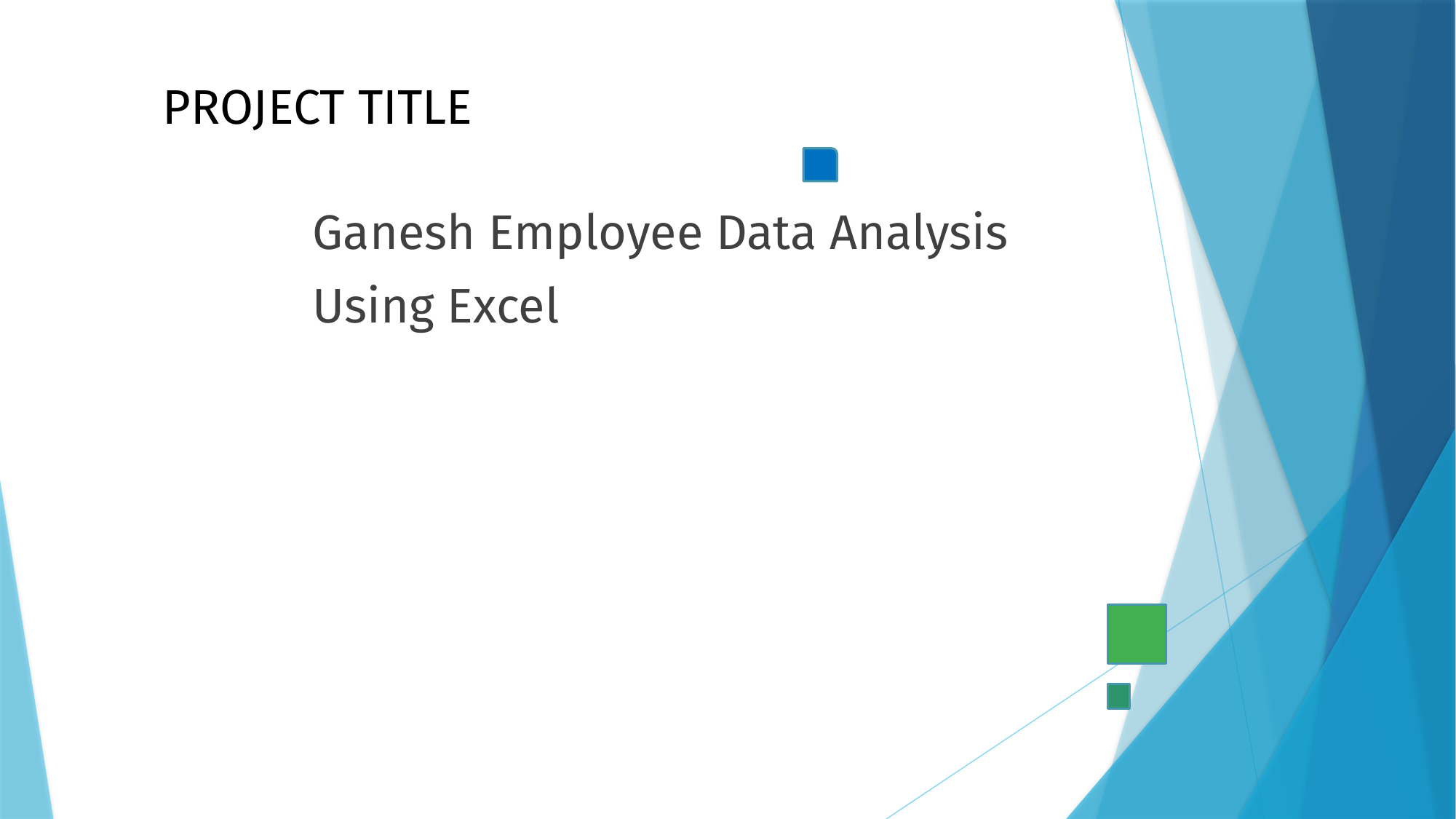

# PROJECT TITLE

Ganesh Employee Data Analysis
Using Excel